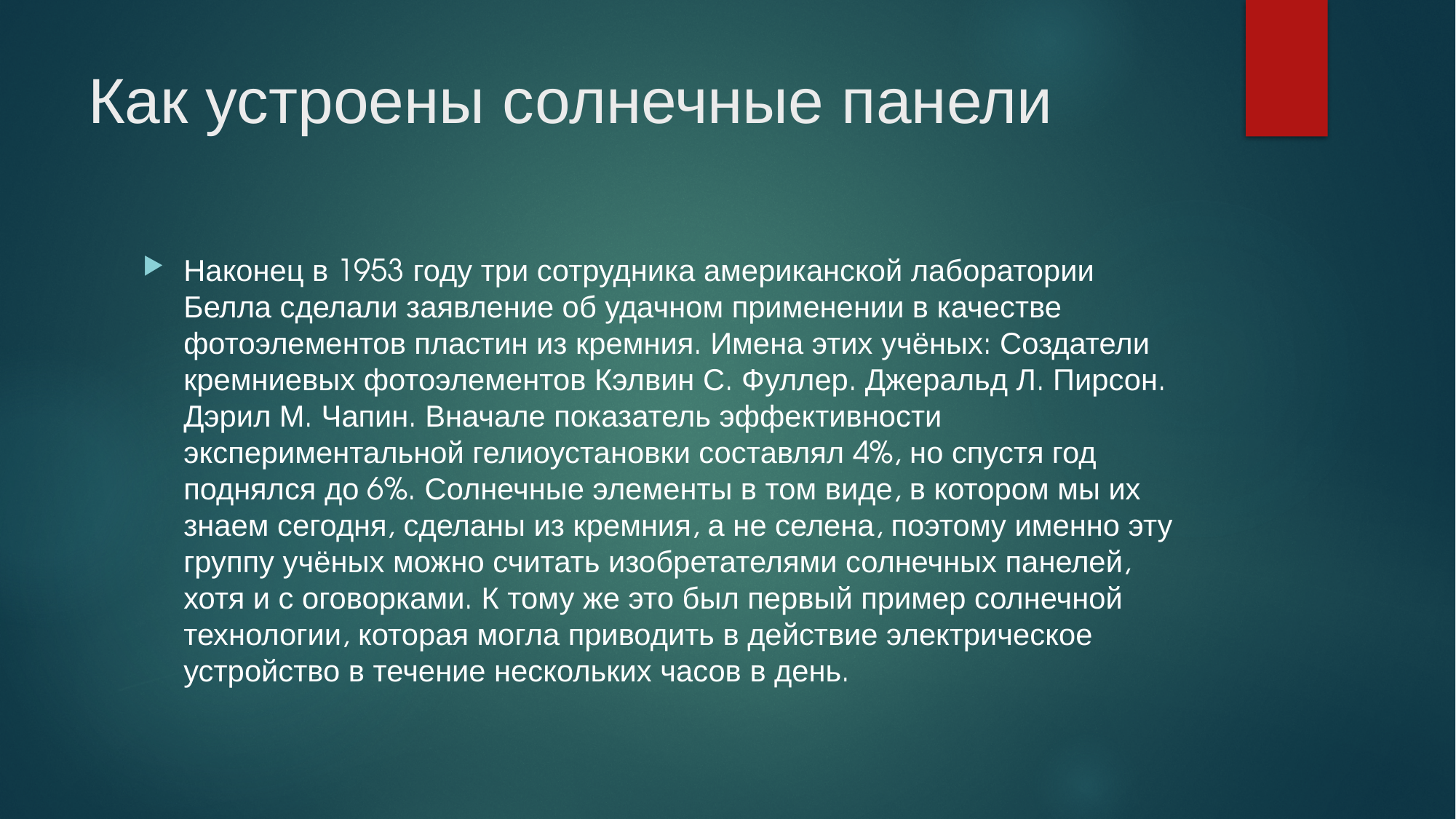

# Как устроены солнечные панели
Наконец в 1953 году три сотрудника американской лаборатории Белла сделали заявление об удачном применении в качестве фотоэлементов пластин из кремния. Имена этих учёных: Создатели кремниевых фотоэлементов Кэлвин С. Фуллер. Джеральд Л. Пирсон. Дэрил М. Чапин. Вначале показатель эффективности экспериментальной гелиоустановки составлял 4%, но спустя год поднялся до 6%. Солнечные элементы в том виде, в котором мы их знаем сегодня, сделаны из кремния, а не селена, поэтому именно эту группу учёных можно считать изобретателями солнечных панелей, хотя и с оговорками. К тому же это был первый пример солнечной технологии, которая могла приводить в действие электрическое устройство в течение нескольких часов в день.